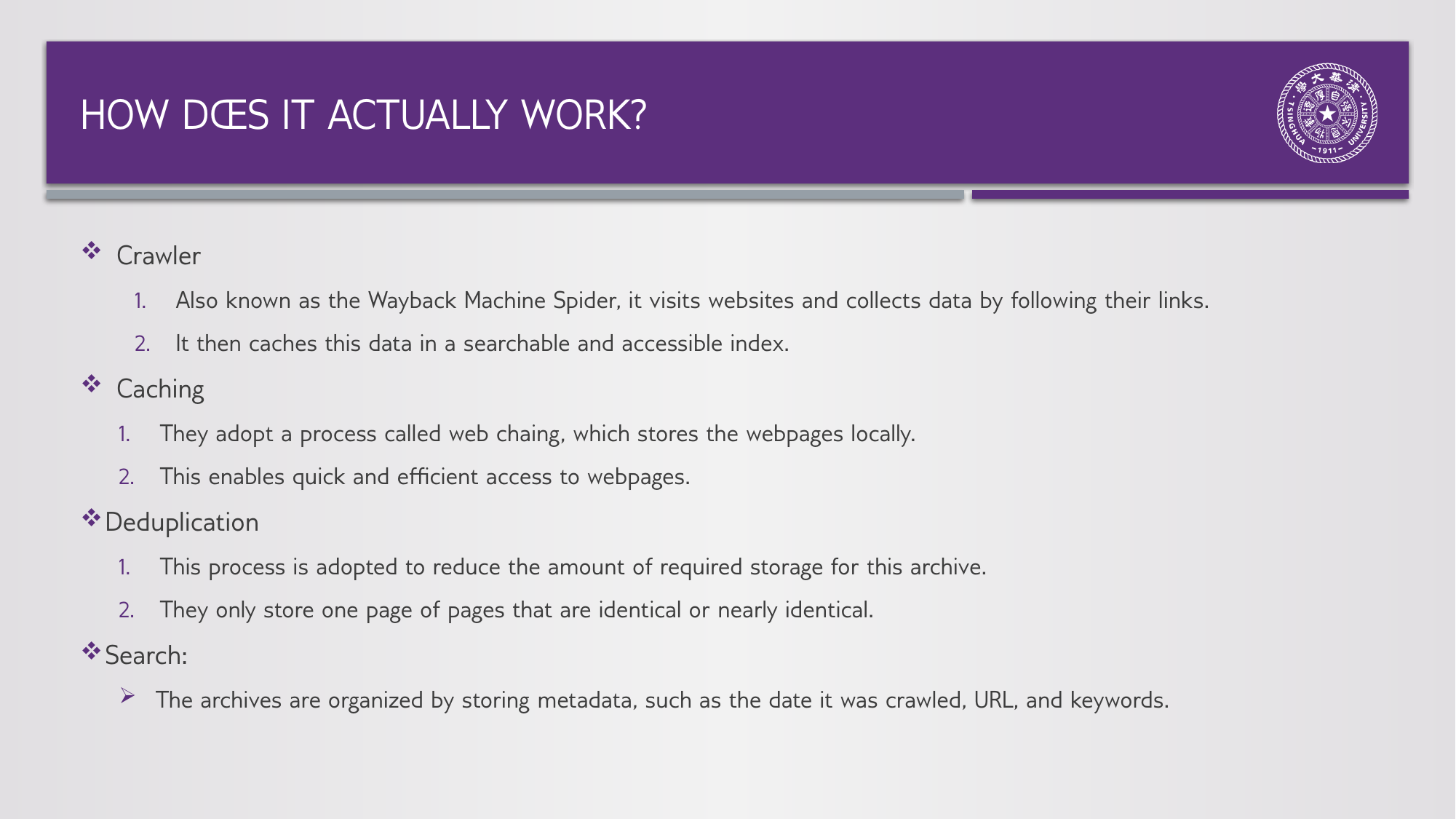

# How does it actually work?
Crawler
Also known as the Wayback Machine Spider, it visits websites and collects data by following their links.
It then caches this data in a searchable and accessible index.
Caching
They adopt a process called web chaing, which stores the webpages locally.
This enables quick and efficient access to webpages.
Deduplication
This process is adopted to reduce the amount of required storage for this archive.
They only store one page of pages that are identical or nearly identical.
Search:
The archives are organized by storing metadata, such as the date it was crawled, URL, and keywords.